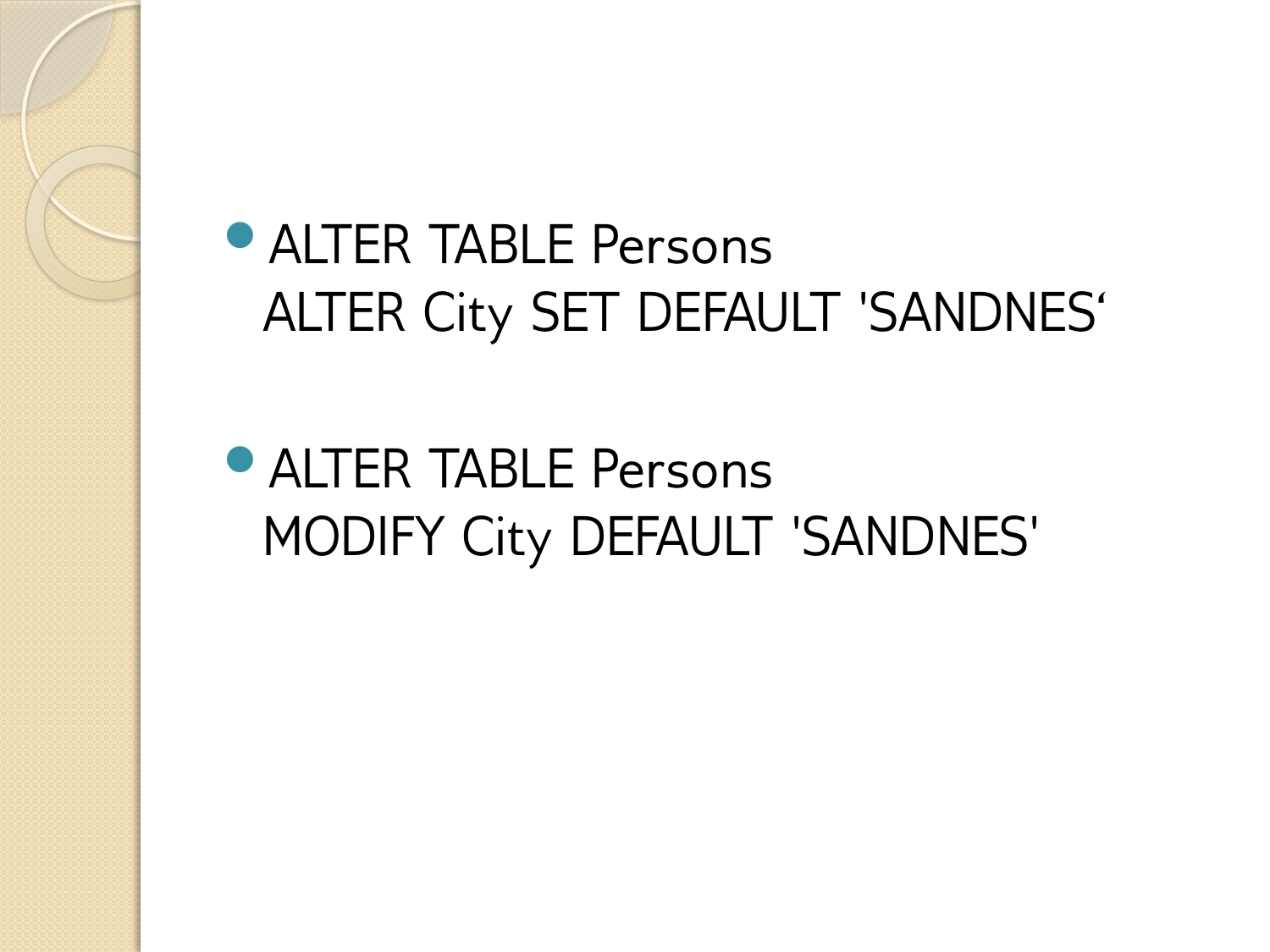

#
ALTER TABLE Persons
ALTER City SET DEFAULT 'SANDNES‘

ALTER TABLE Persons
MODIFY City DEFAULT 'SANDNES'